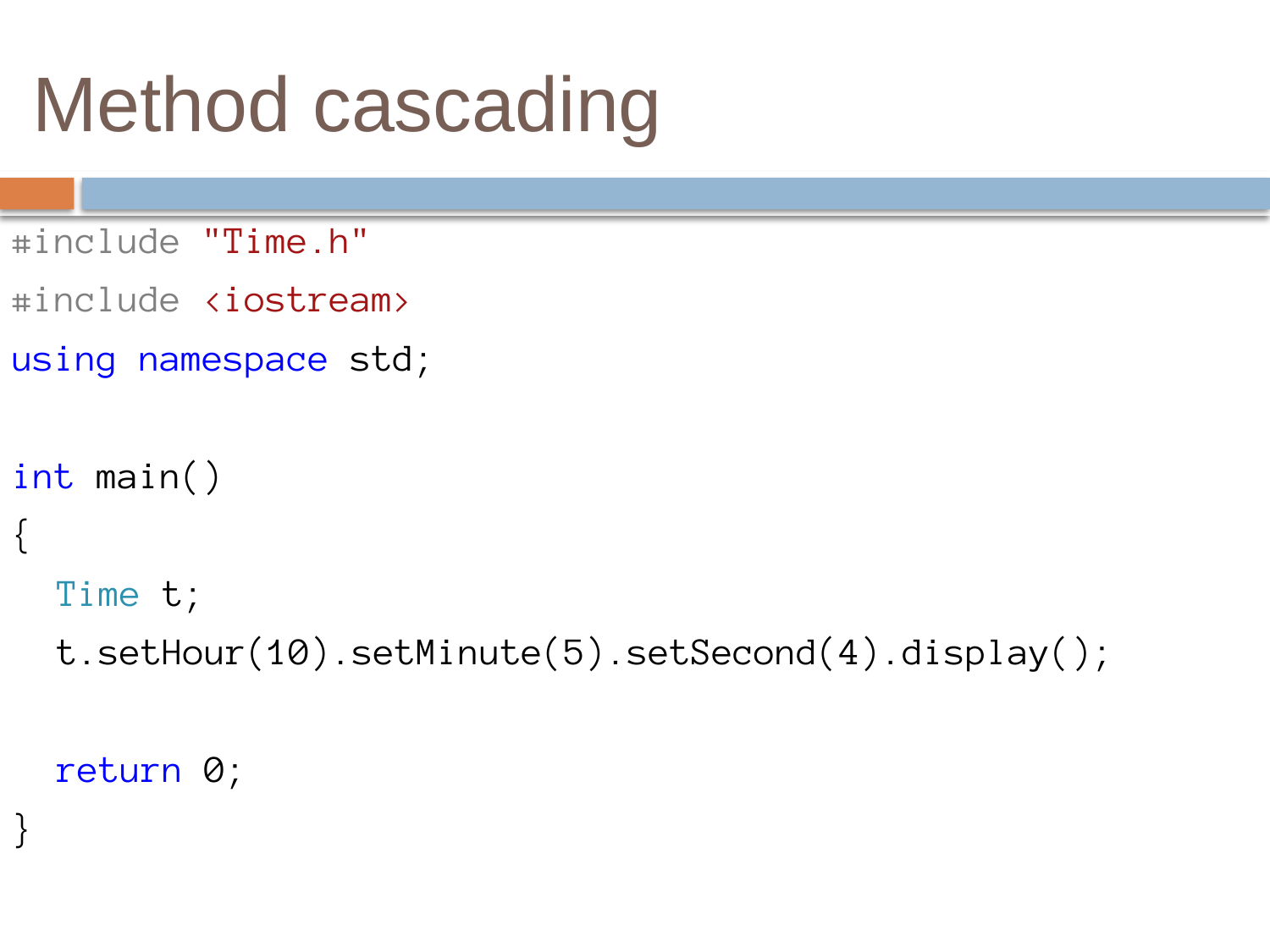

# Method cascading
#include "Time.h"
#include <iostream>
using namespace std;

int main()
{
	Time t;
	t.setHour(10).setMinute(5).setSecond(4).display();

	return 0;
}